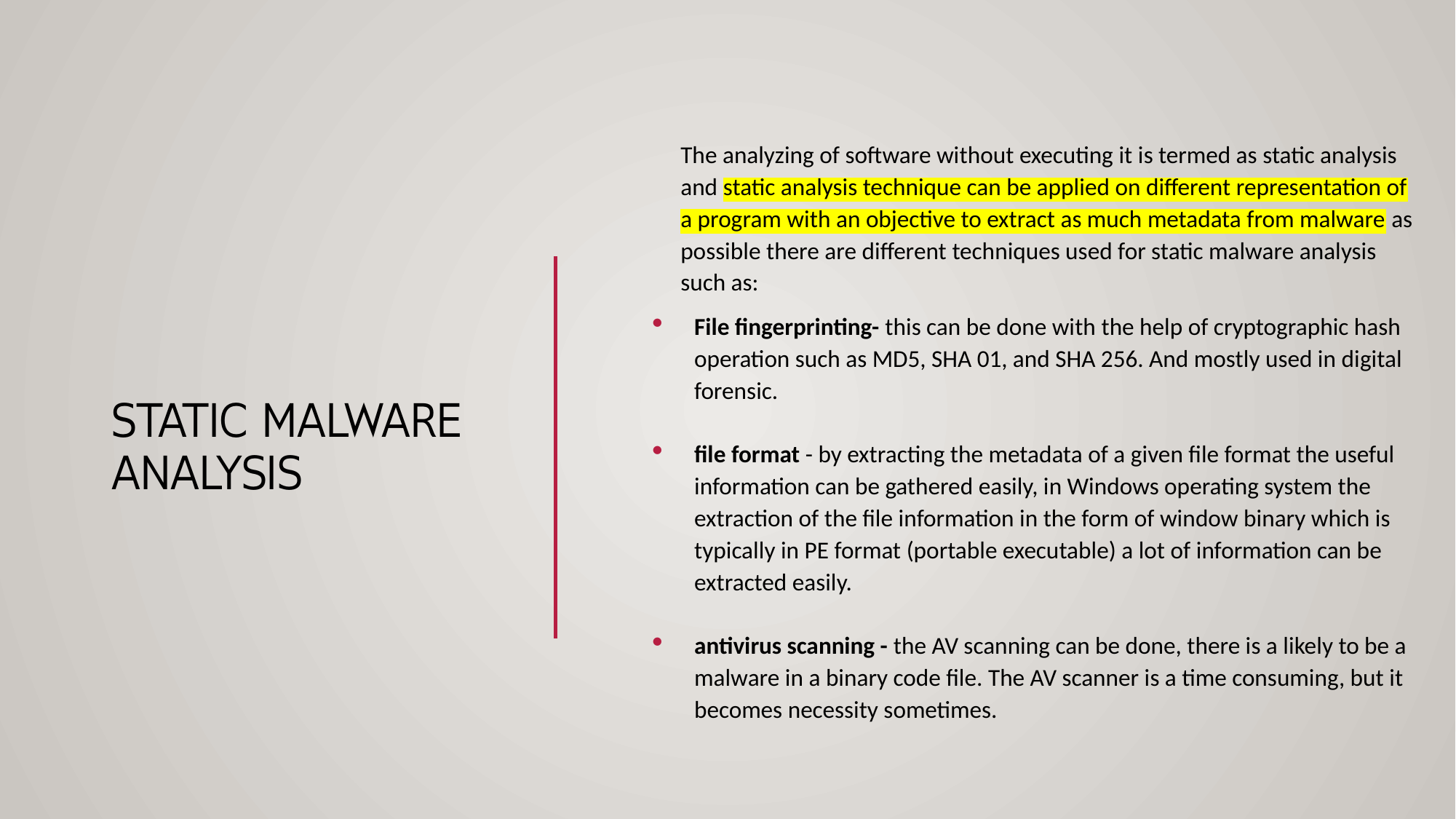

The analyzing of software without executing it is termed as static analysis and static analysis technique can be applied on different representation of a program with an objective to extract as much metadata from malware as possible there are different techniques used for static malware analysis such as:
File fingerprinting- this can be done with the help of cryptographic hash operation such as MD5, SHA 01, and SHA 256. And mostly used in digital forensic.

file format - by extracting the metadata of a given file format the useful information can be gathered easily, in Windows operating system the extraction of the file information in the form of window binary which is typically in PE format (portable executable) a lot of information can be extracted easily.

antivirus scanning - the AV scanning can be done, there is a likely to be a malware in a binary code file. The AV scanner is a time consuming, but it becomes necessity sometimes.
# Static malware analysis